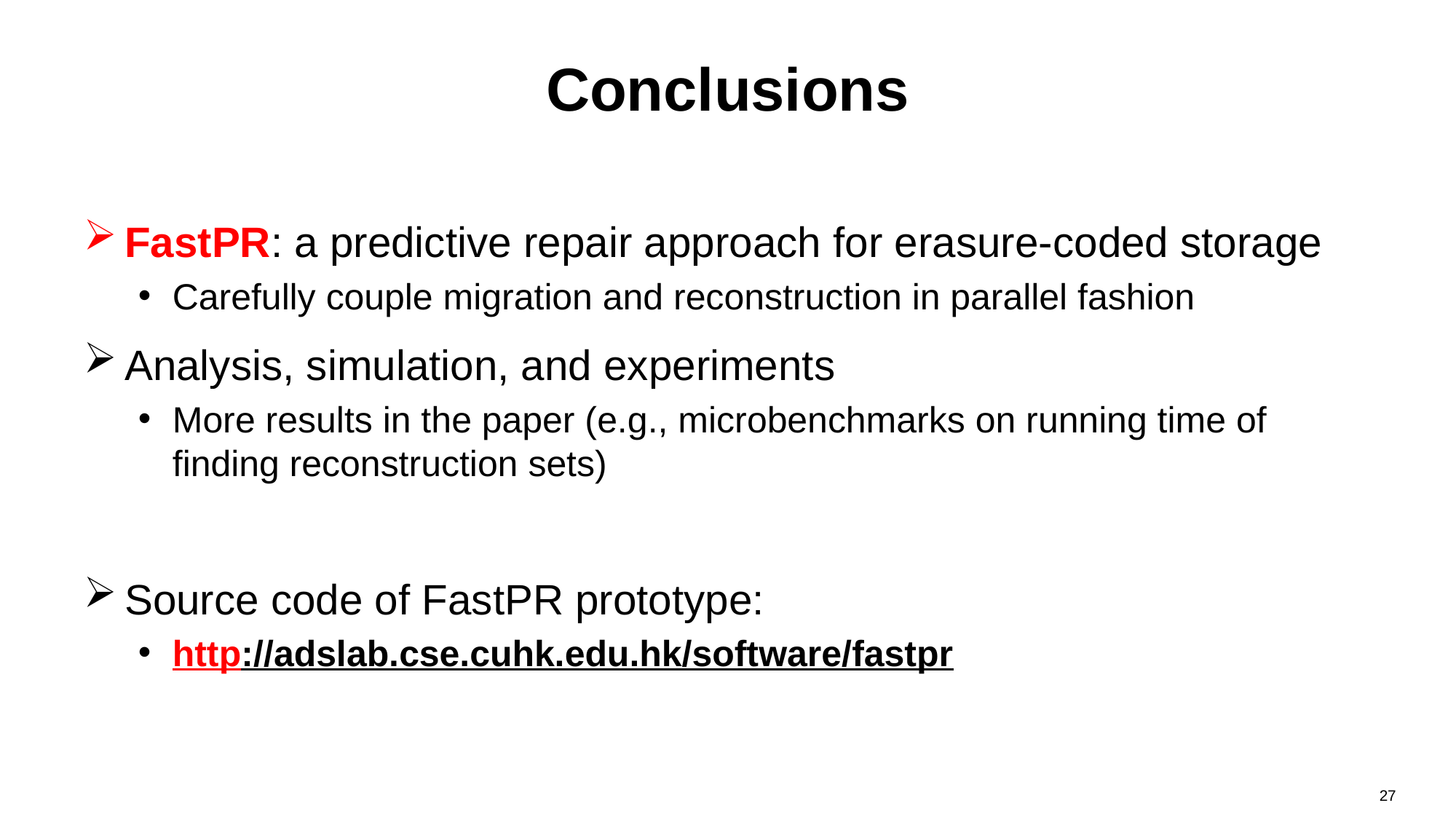

# Conclusions
FastPR: a predictive repair approach for erasure-coded storage
Carefully couple migration and reconstruction in parallel fashion
Analysis, simulation, and experiments
More results in the paper (e.g., microbenchmarks on running time of finding reconstruction sets)

Source code of FastPR prototype:
http://adslab.cse.cuhk.edu.hk/software/fastpr
27